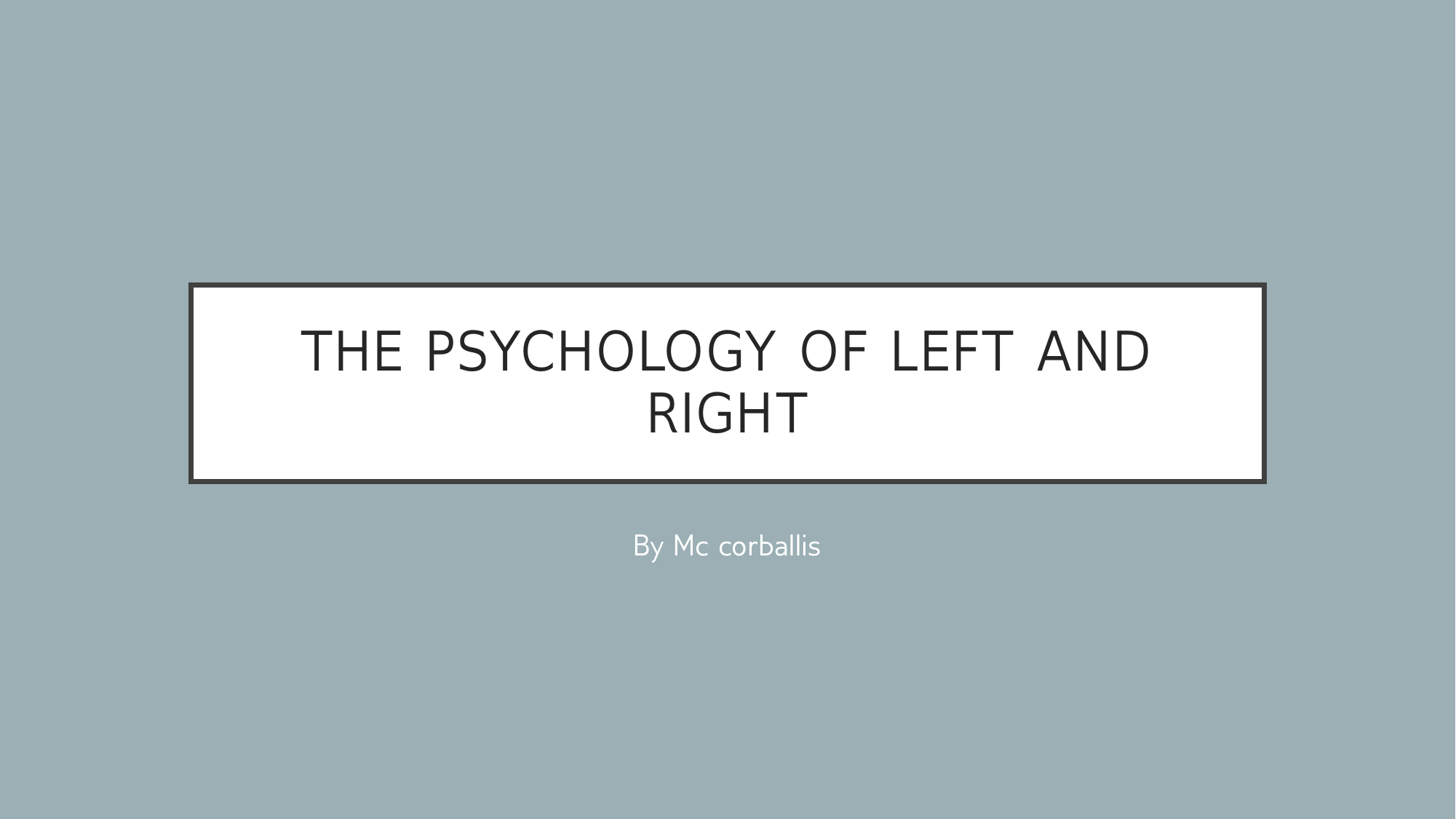

# The Psychology of left and right
By Mc corballis